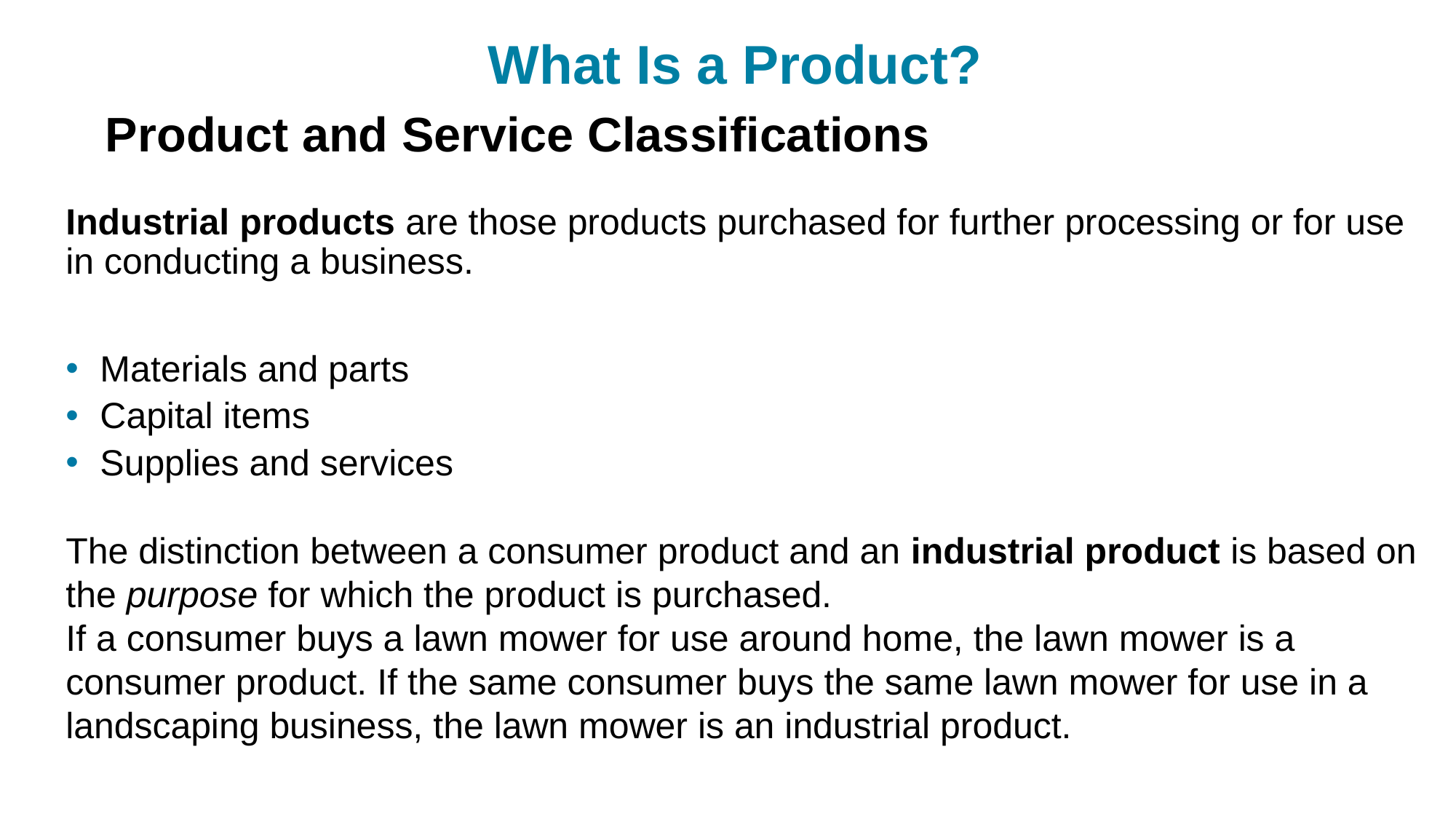

# What Is a Product?
Product and Service Classifications

Industrial products are those products purchased for further processing or for use in conducting a business.

Materials and parts
Capital items
Supplies and services

The distinction between a consumer product and an industrial product is based on the purpose for which the product is purchased.
If a consumer buys a lawn mower for use around home, the lawn mower is a consumer product. If the same consumer buys the same lawn mower for use in a landscaping business, the lawn mower is an industrial product.